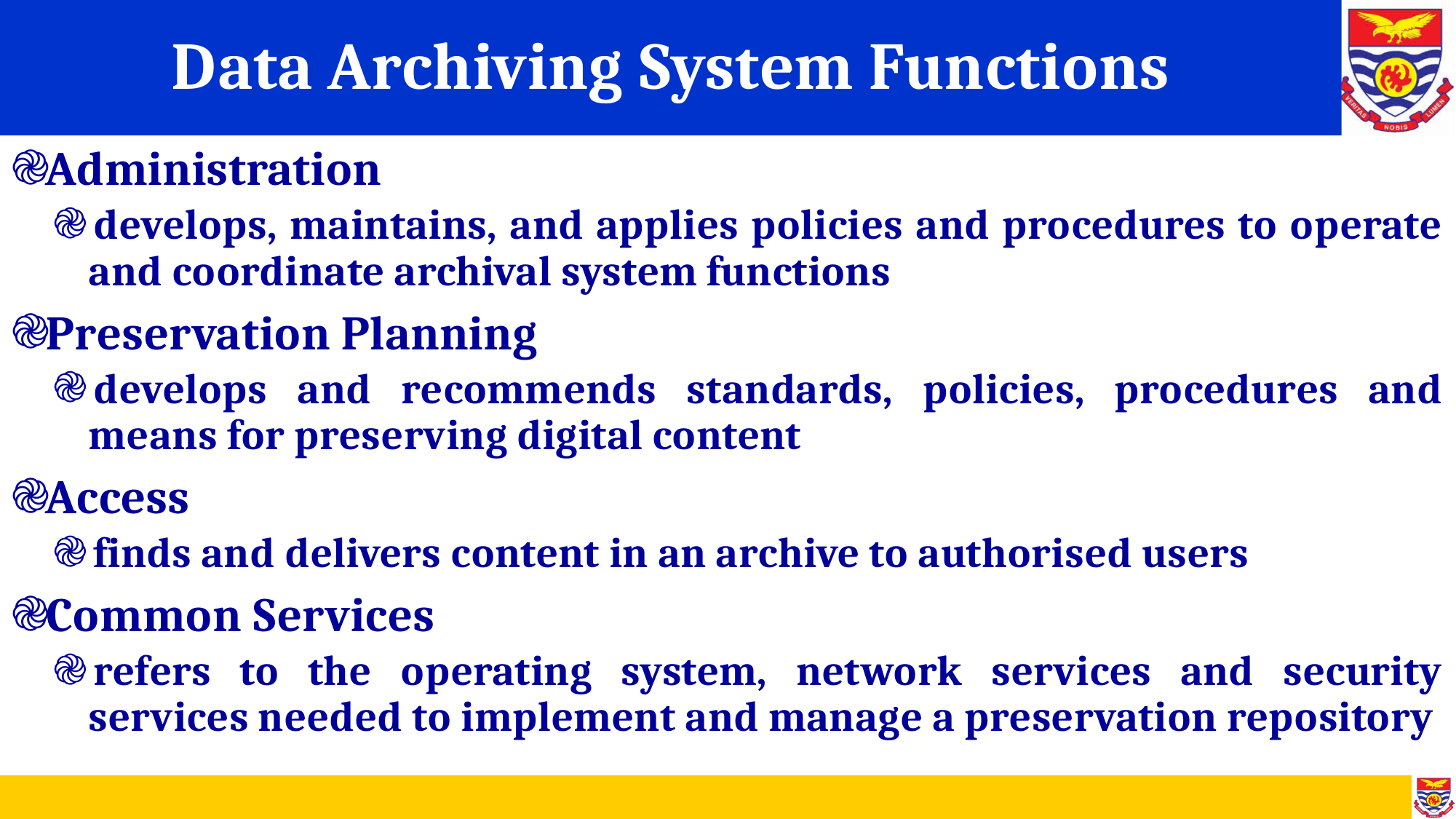

# Data Archiving System Functions
Administration
develops, maintains, and applies policies and procedures to operate and coordinate archival system functions
Preservation Planning
develops and recommends standards, policies, procedures and means for preserving digital content
Access
finds and delivers content in an archive to authorised users
Common Services
refers to the operating system, network services and security services needed to implement and manage a preservation repository